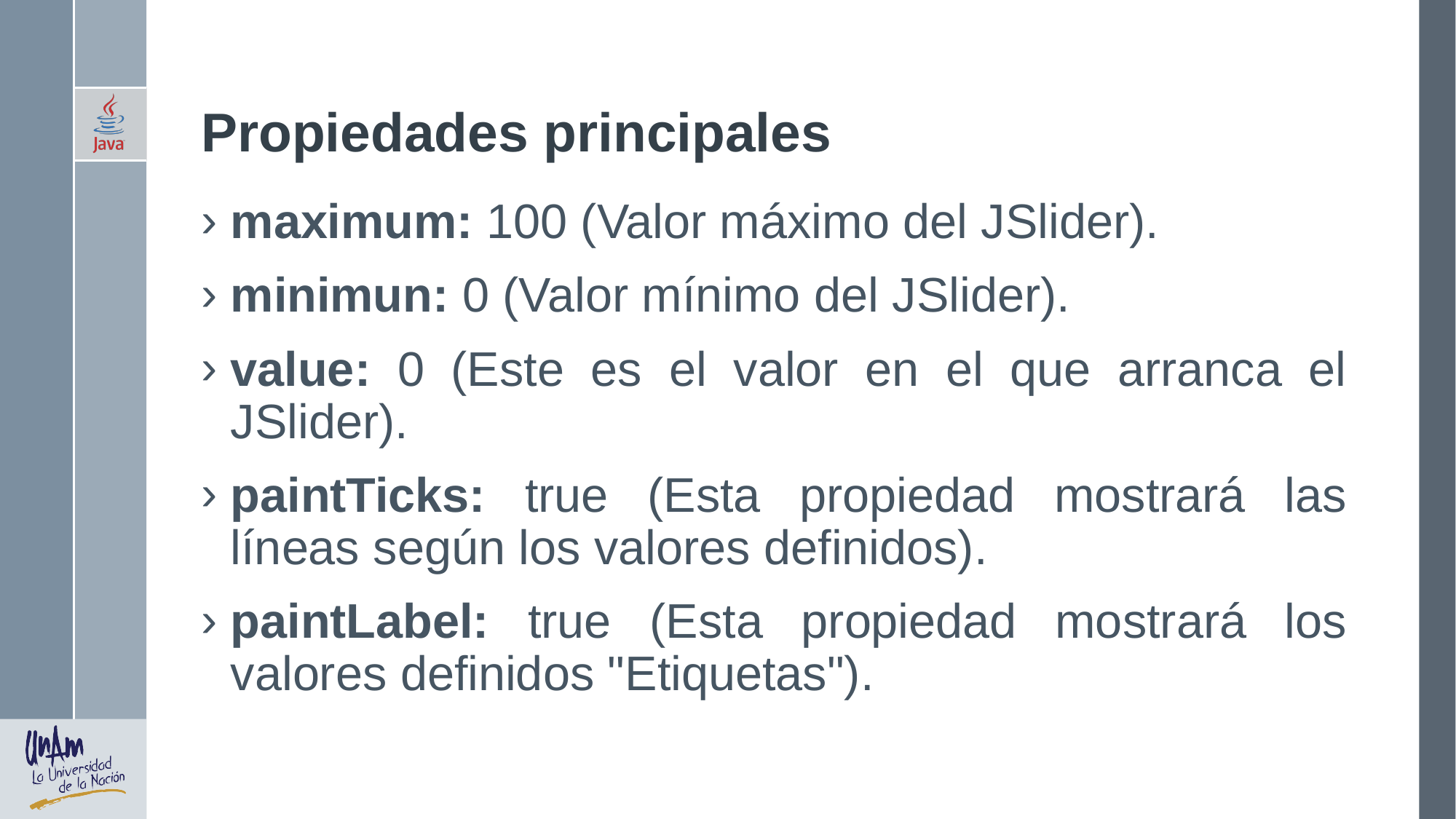

# Propiedades principales
maximum: 100 (Valor máximo del JSlider).
minimun: 0 (Valor mínimo del JSlider).
value: 0 (Este es el valor en el que arranca el JSlider).
paintTicks: true (Esta propiedad mostrará las líneas según los valores definidos).
paintLabel: true (Esta propiedad mostrará los valores definidos "Etiquetas").